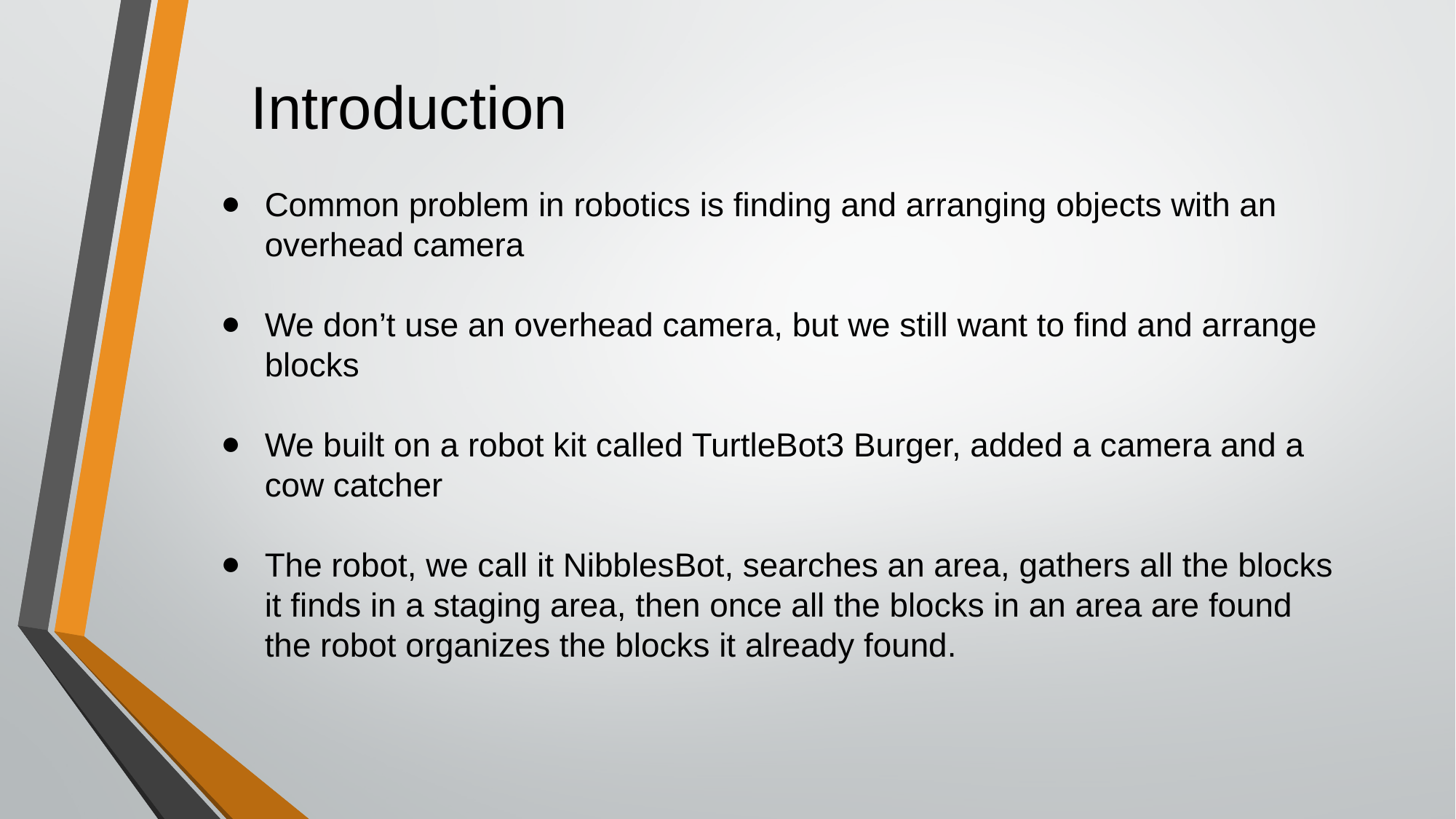

Introduction
Common problem in robotics is finding and arranging objects with an overhead camera

We don’t use an overhead camera, but we still want to find and arrange blocks

We built on a robot kit called TurtleBot3 Burger, added a camera and a cow catcher

The robot, we call it NibblesBot, searches an area, gathers all the blocks it finds in a staging area, then once all the blocks in an area are found the robot organizes the blocks it already found.